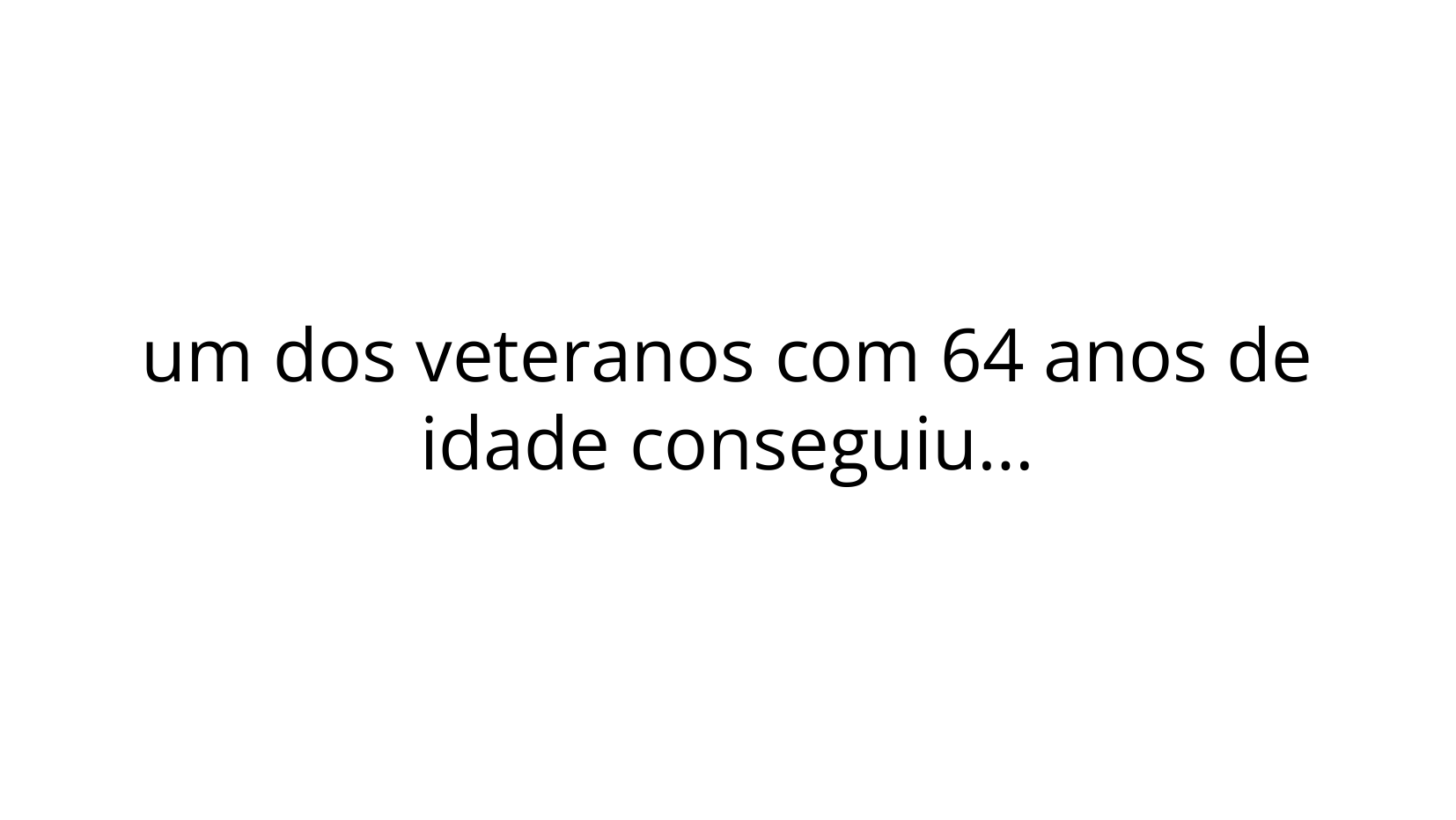

um dos veteranos com 64 anos de idade conseguiu…